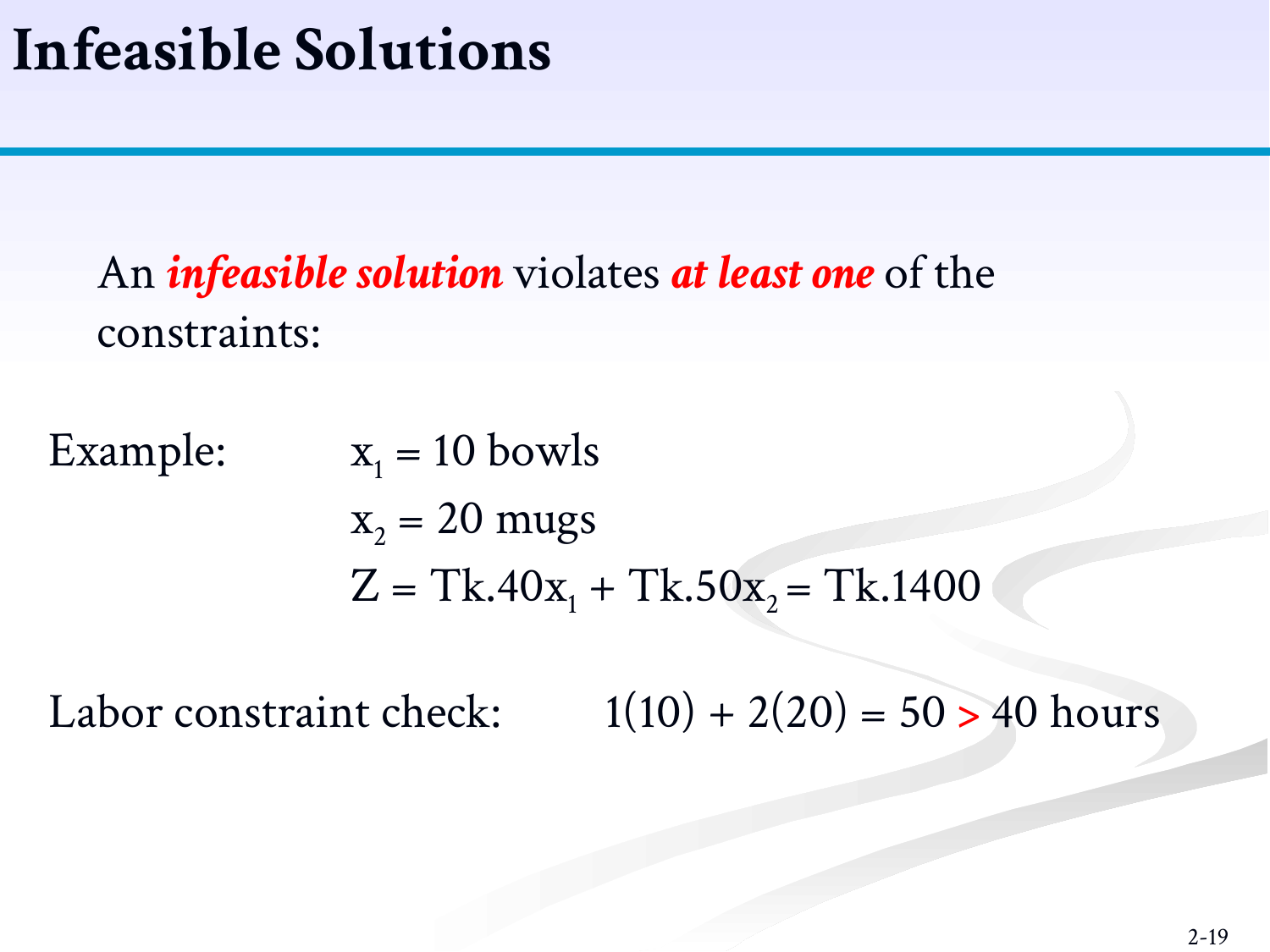

Infeasible Solutions

	An infeasible solution violates at least one of the constraints:

Example:	x1 = 10 bowls
			x2 = 20 mugs
 			Z = Tk.40x1 + Tk.50x2 = Tk.1400

Labor constraint check:	1(10) + 2(20) = 50 > 40 hours